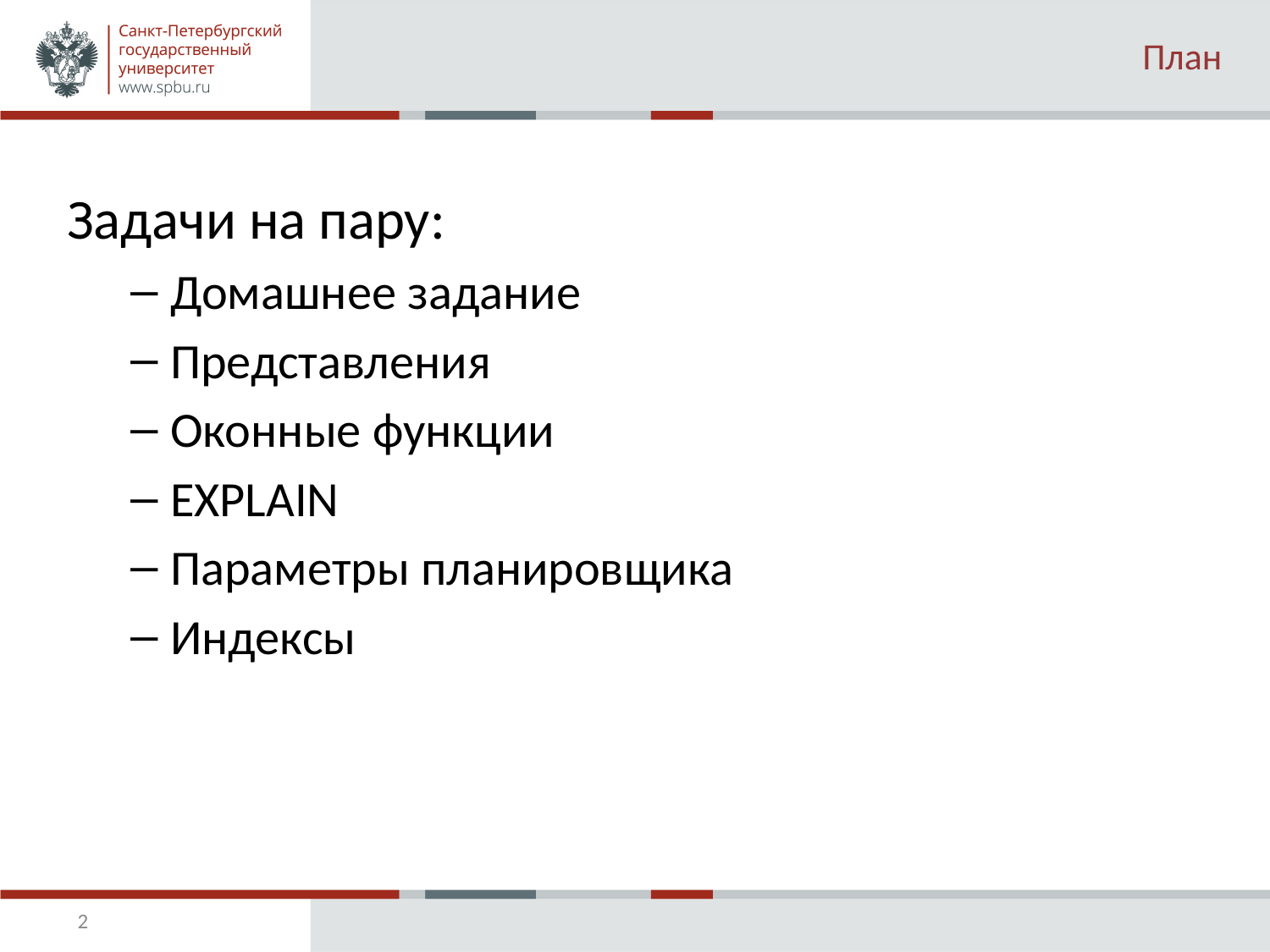

# План
Задачи на пару:
Домашнее задание
Представления
Оконные функции
EXPLAIN
Параметры планировщика
Индексы

2